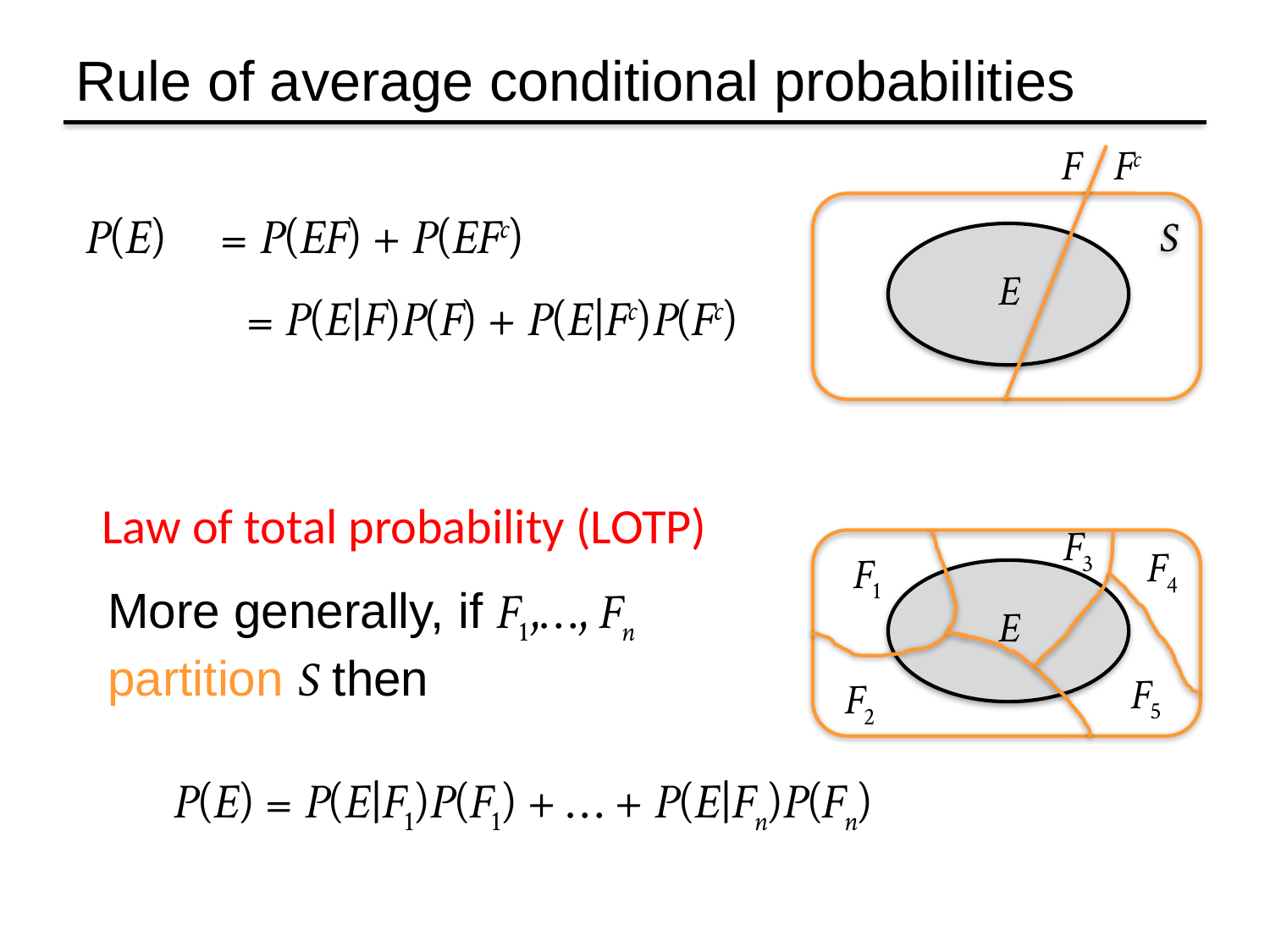

# Rule of average conditional probabilities
F
Fc
S
P(E)
= P(EF) + P(EFc)

E
= P(E|F)P(F) + P(E|Fc)P(Fc)
Law of total probability (LOTP)
F3

F4
F1

E

F5
F2
More generally, if F1,…, Fn
partition S then
P(E) = P(E|F1)P(F1) + … + P(E|Fn)P(Fn)